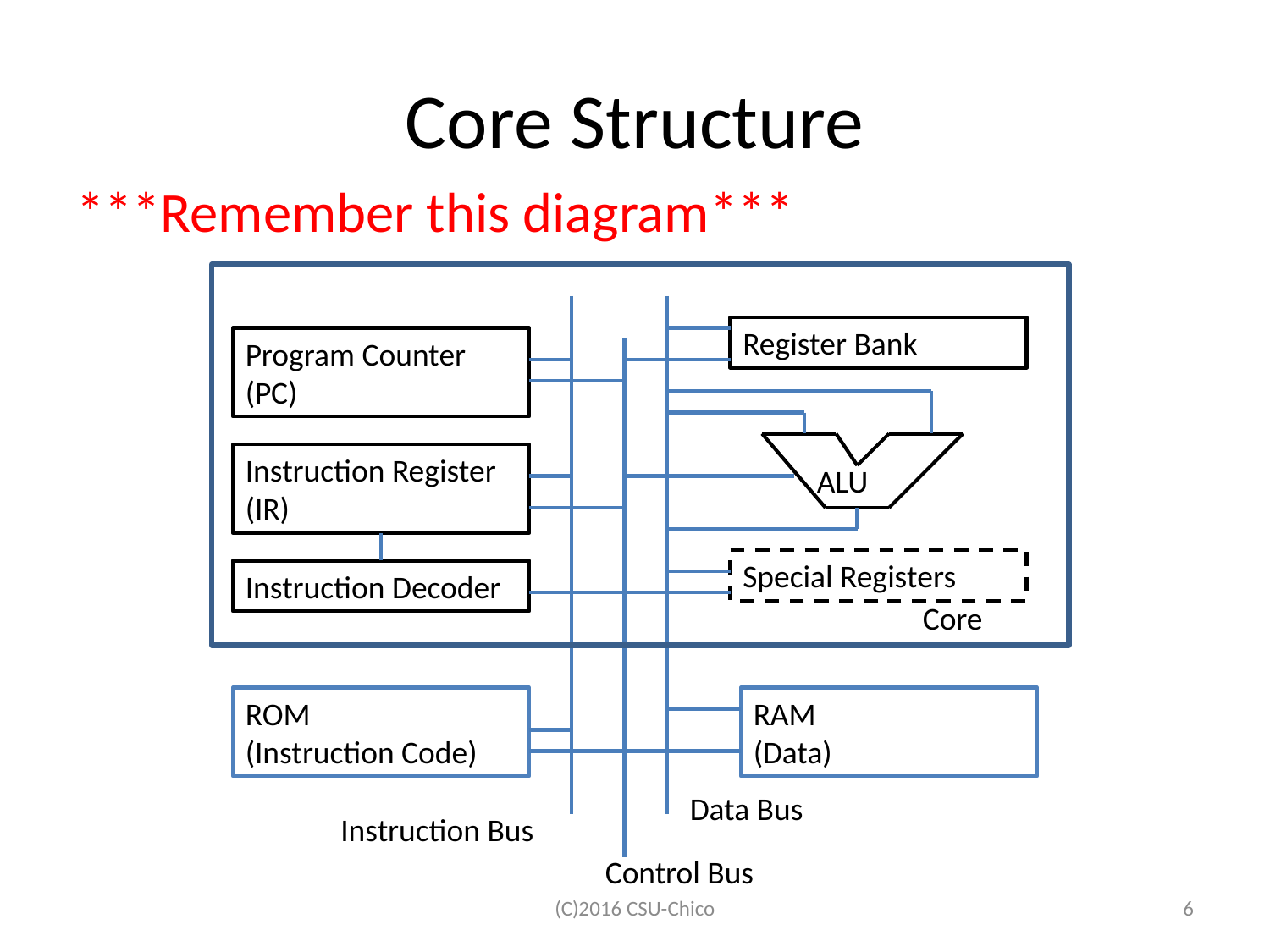

# Core Structure
***Remember this diagram***

Register Bank
Program Counter (PC)
Instruction Register (IR)
ALU
Special Registers
Instruction Decoder
Core
ROM
(Instruction Code)
RAM
(Data)
Data Bus
Instruction Bus
Control Bus
(C)2016 CSU-Chico
6